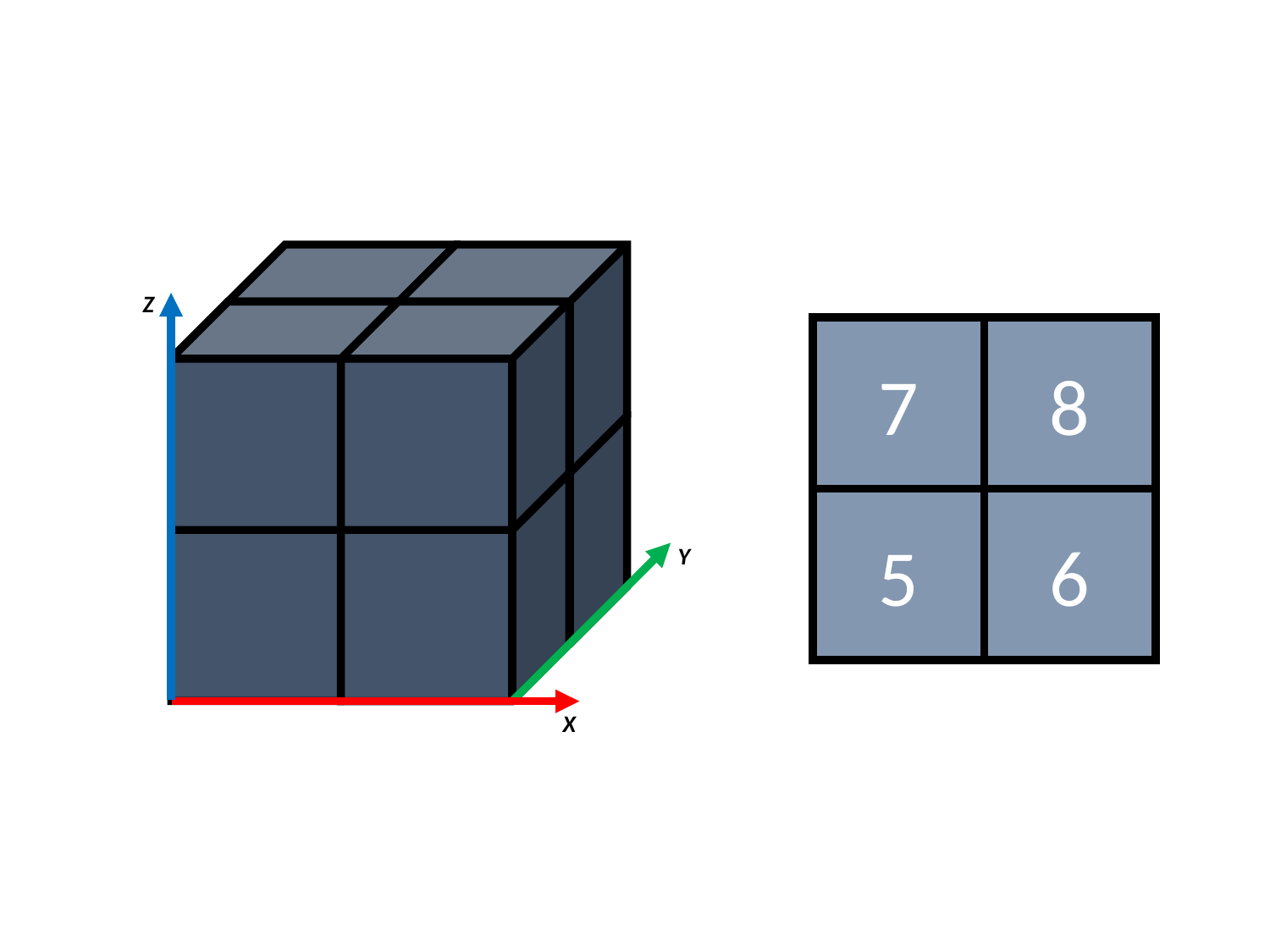

Z

Y
X

7
8
5
6